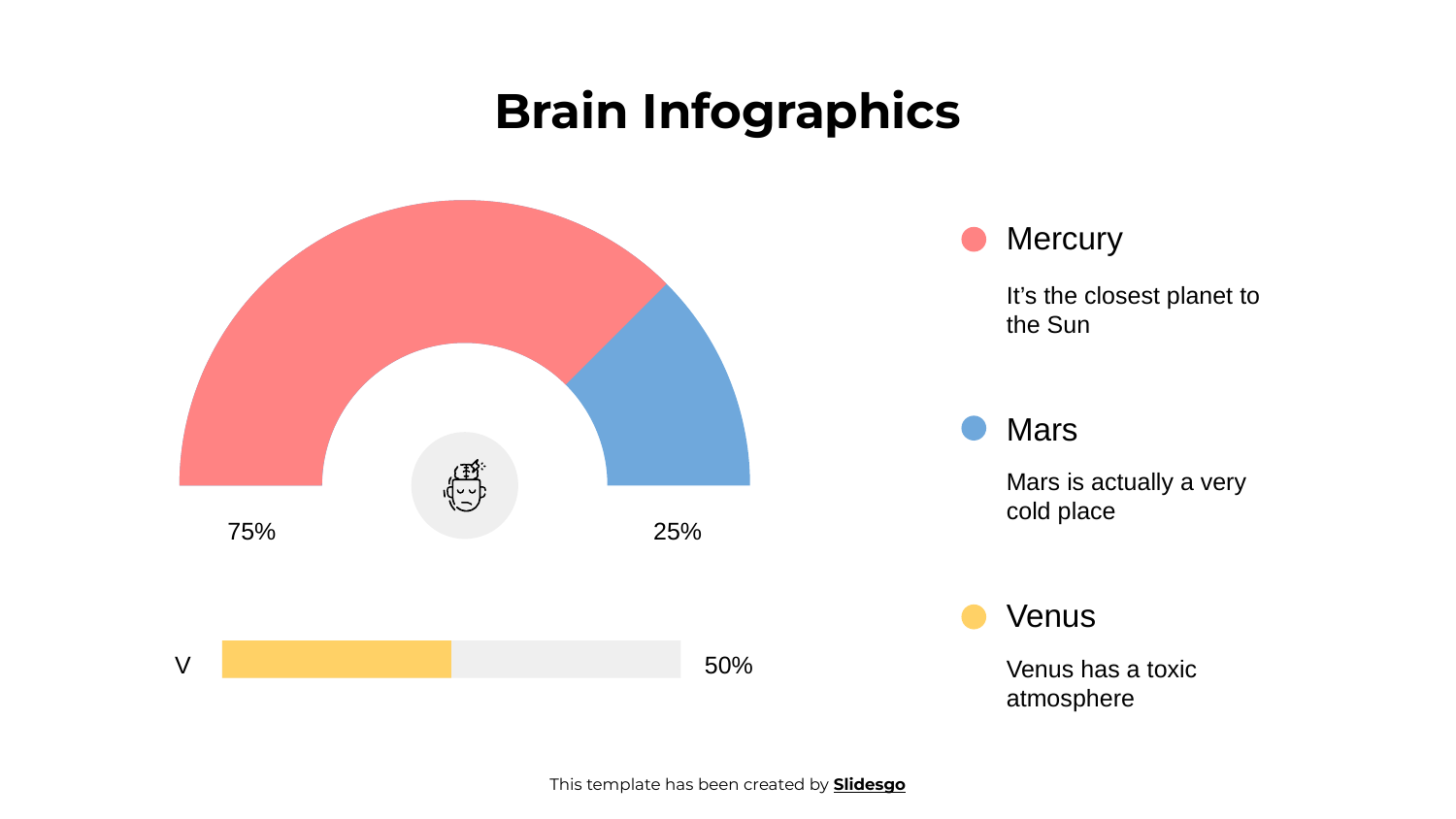

# Brain Infographics

Mercury

It’s the closest planet to the Sun
Mars

Mars is actually a very cold place

75%
25%
Venus

V
50%
Venus has a toxic atmosphere

This template has been created by Slidesgo